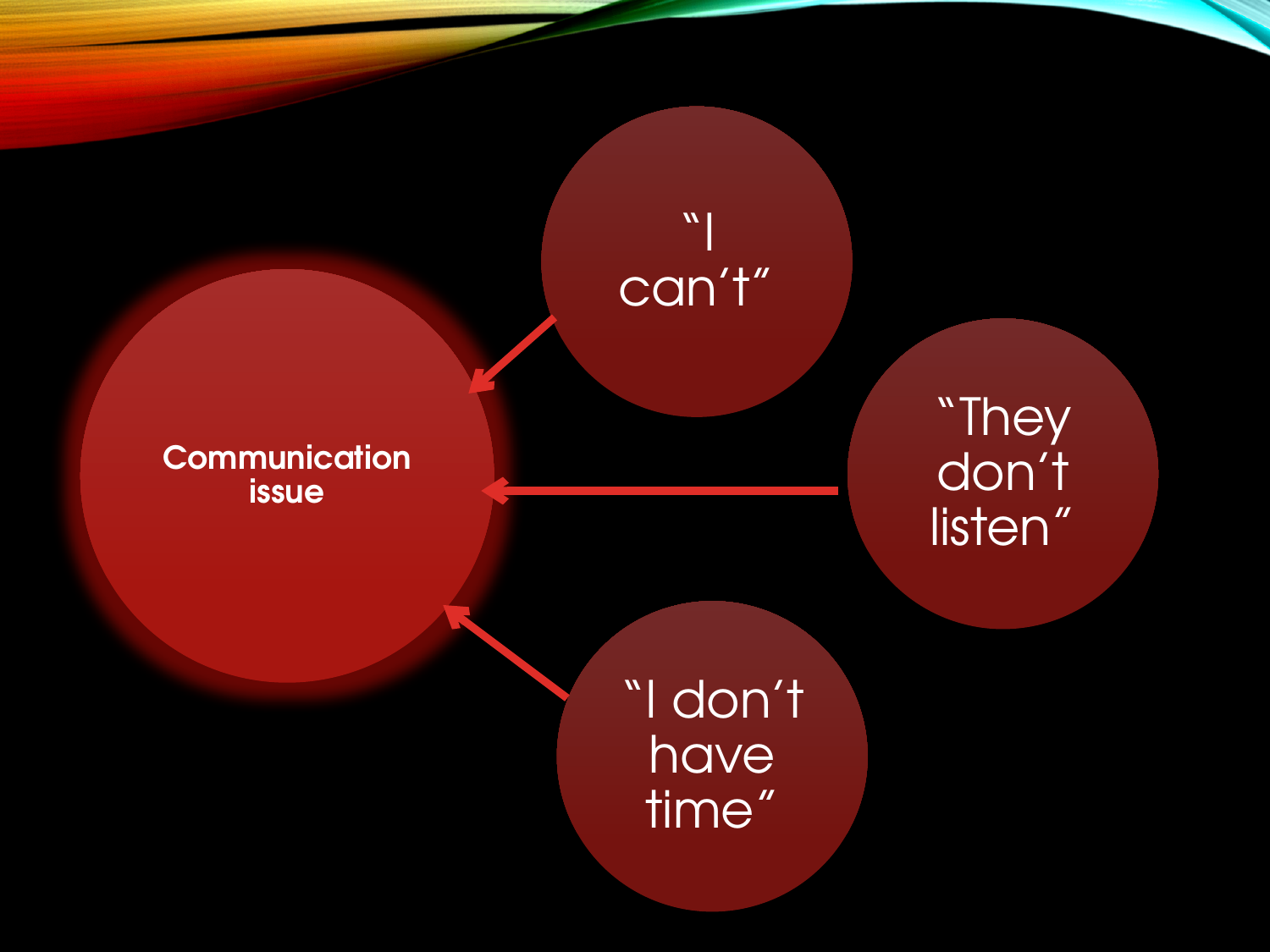

“I can’t”
“I don’t have time”
“They don’t listen”
Communication issue